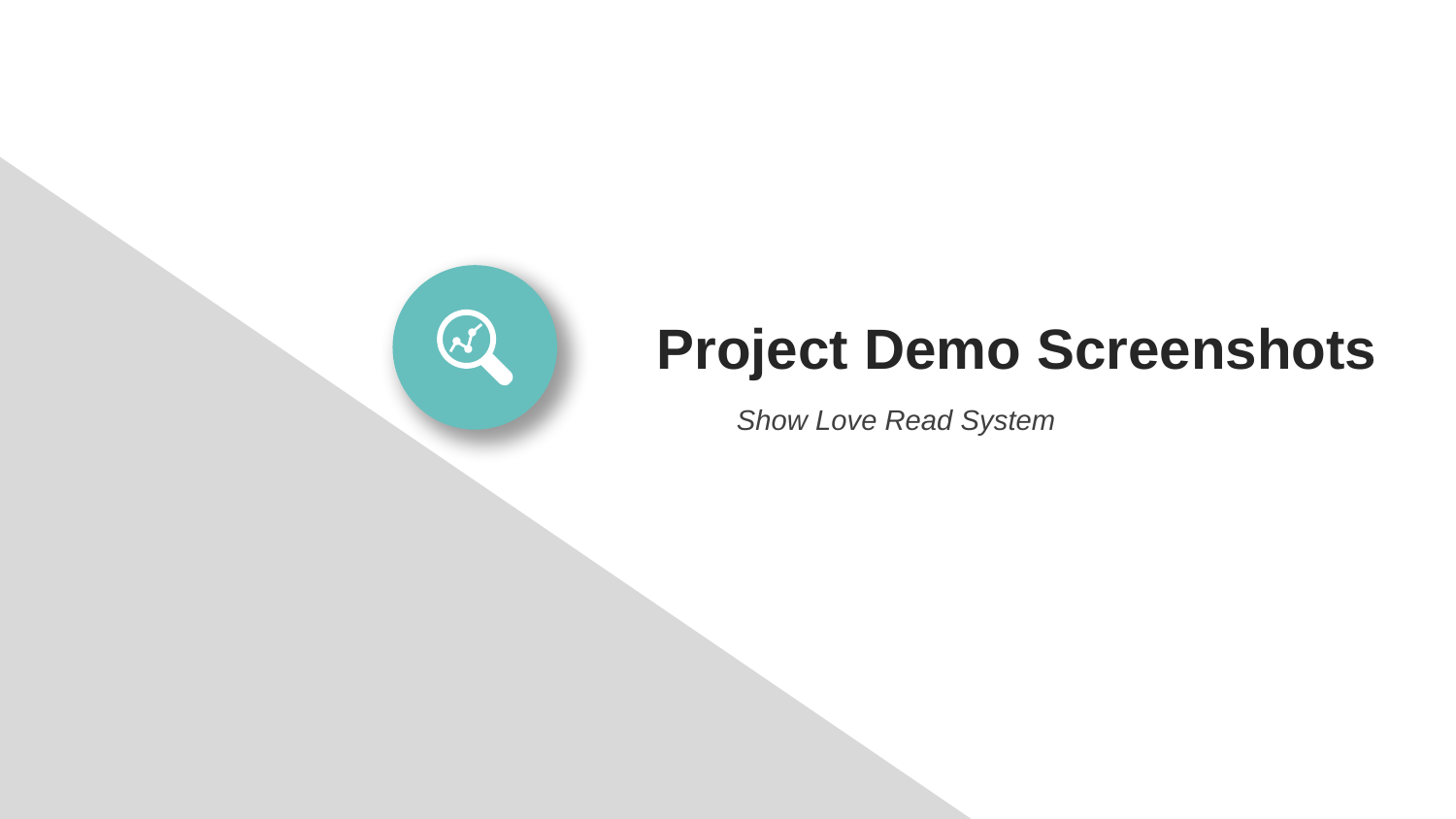

Project Demo Screenshots
Show Love Read System